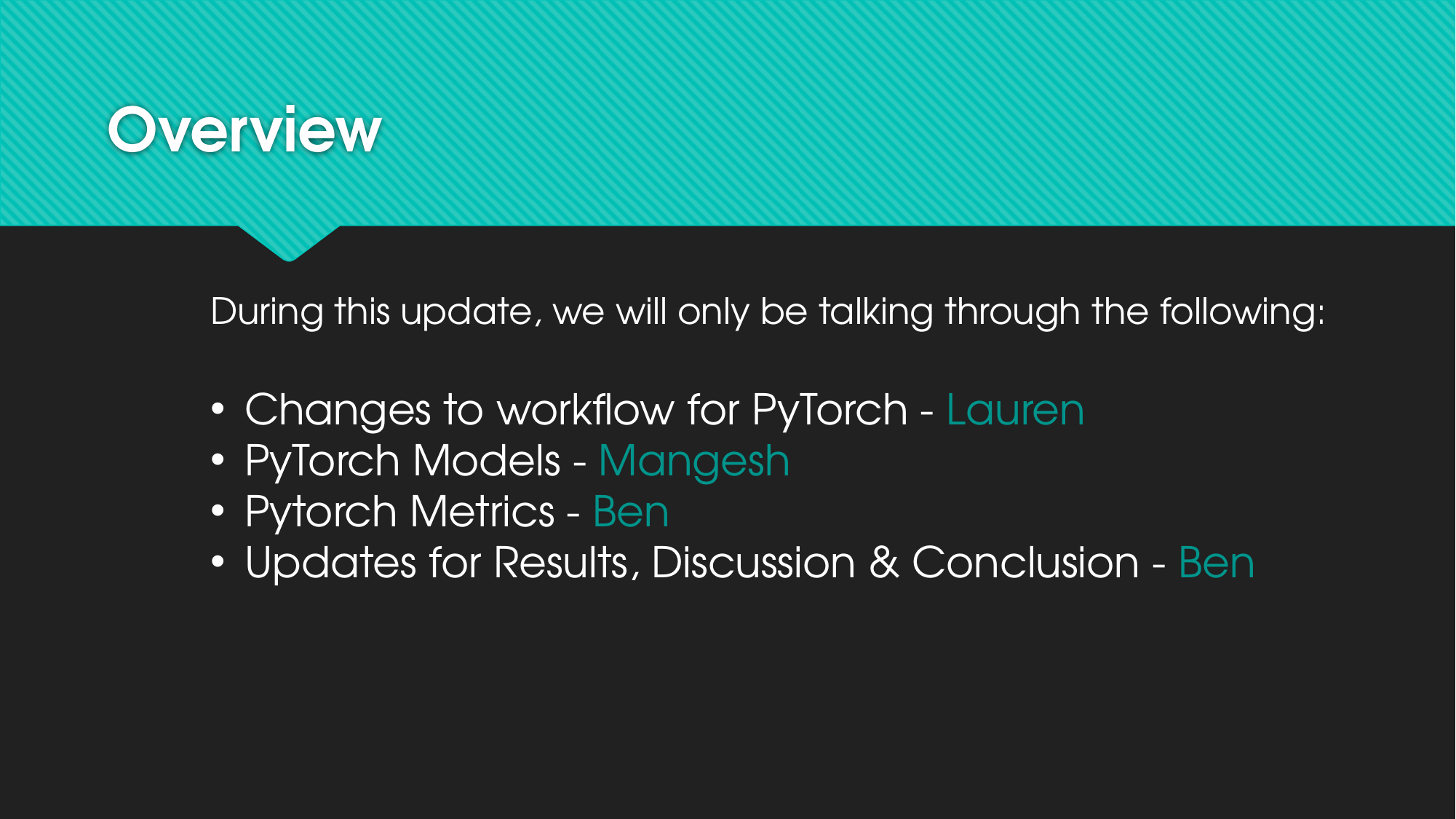

# Overview
During this update, we will only be talking through the following:
Changes to workflow for PyTorch - Lauren
PyTorch Models - Mangesh
Pytorch Metrics - Ben
Updates for Results, Discussion & Conclusion - Ben